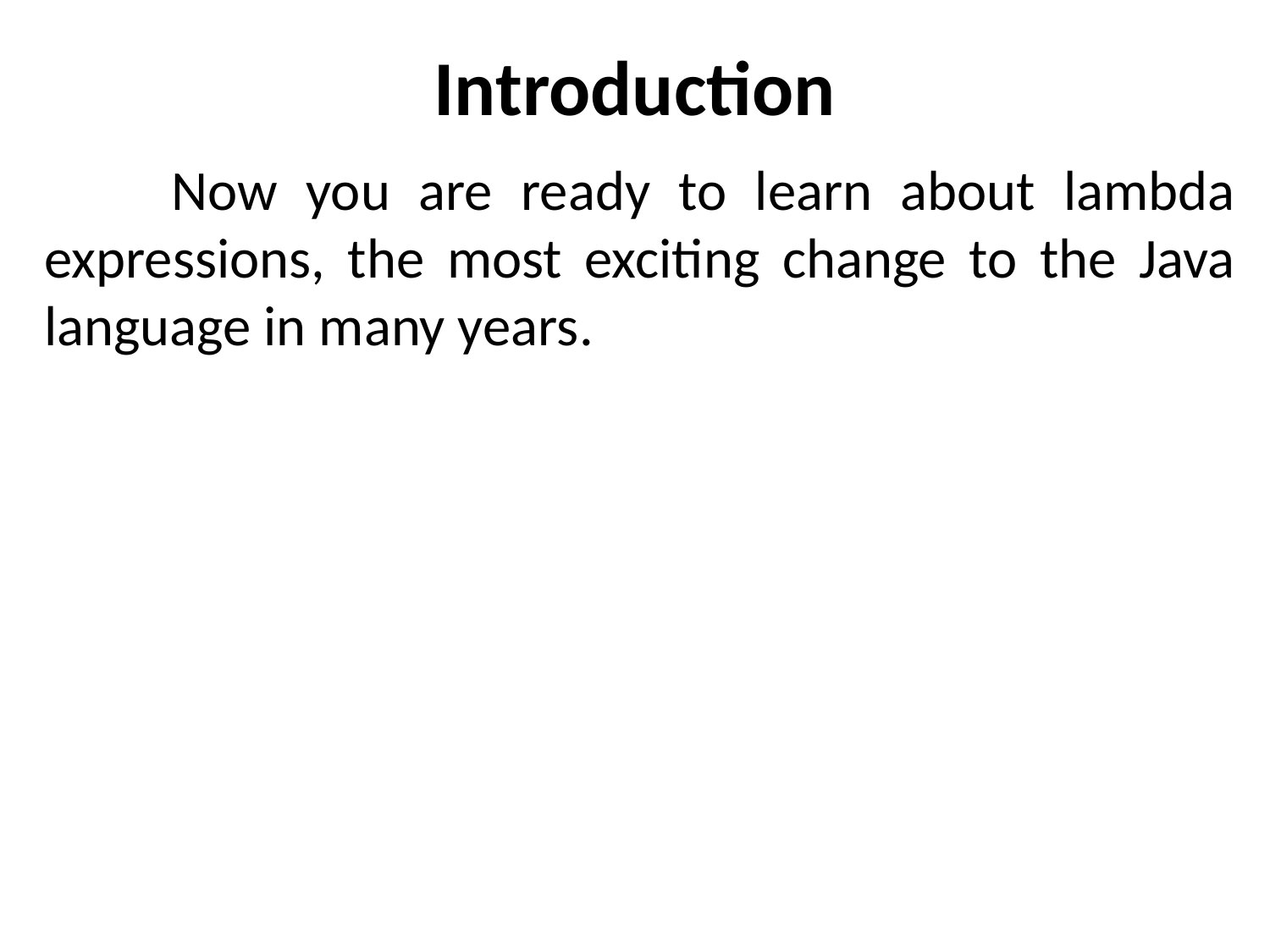

# Introduction
	Now you are ready to learn about lambda expressions, the most exciting change to the Java language in many years.